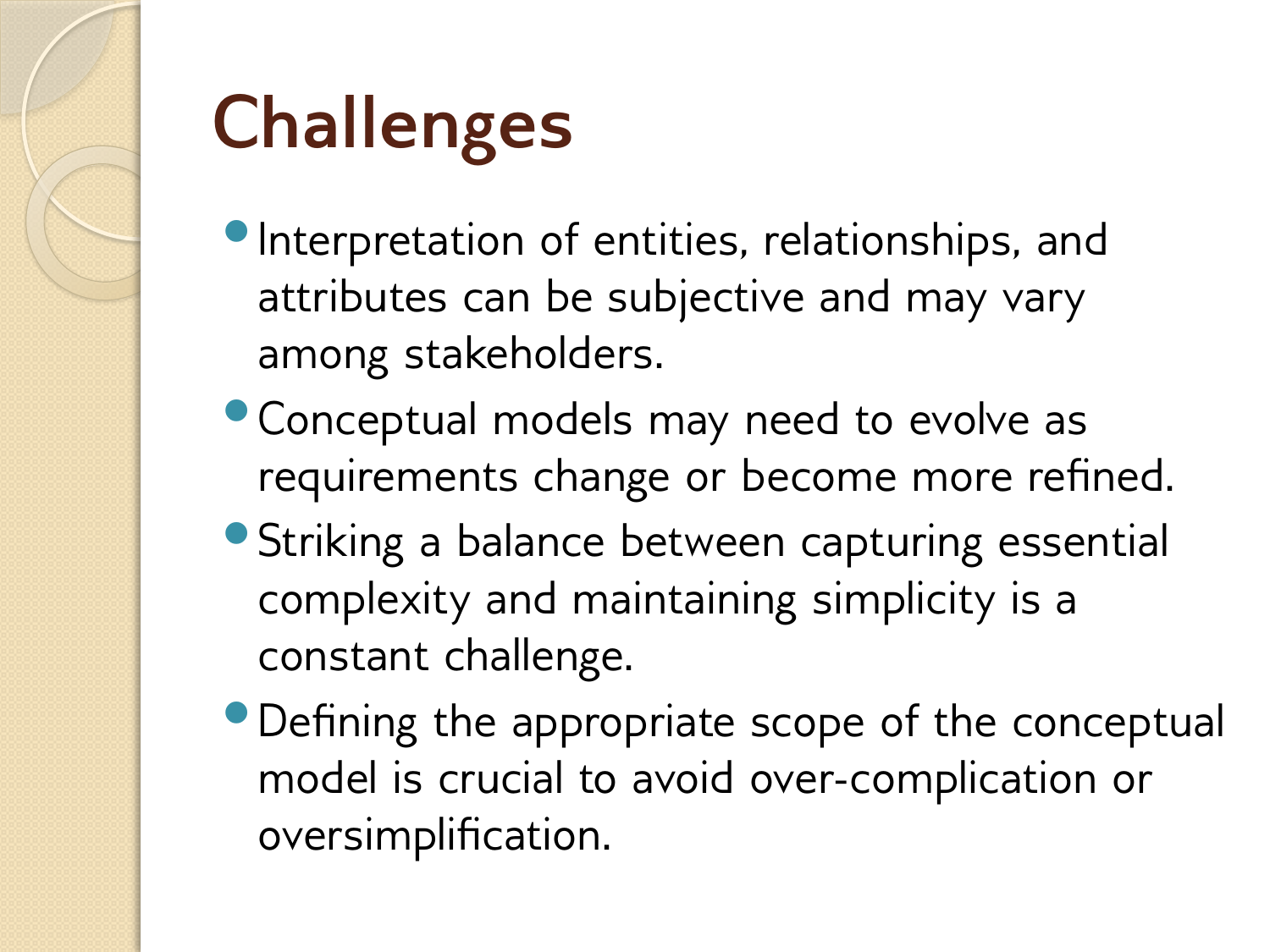

# Challenges
Interpretation of entities, relationships, and attributes can be subjective and may vary among stakeholders.
Conceptual models may need to evolve as requirements change or become more refined.
Striking a balance between capturing essential complexity and maintaining simplicity is a constant challenge.
Defining the appropriate scope of the conceptual model is crucial to avoid over-complication or oversimplification.